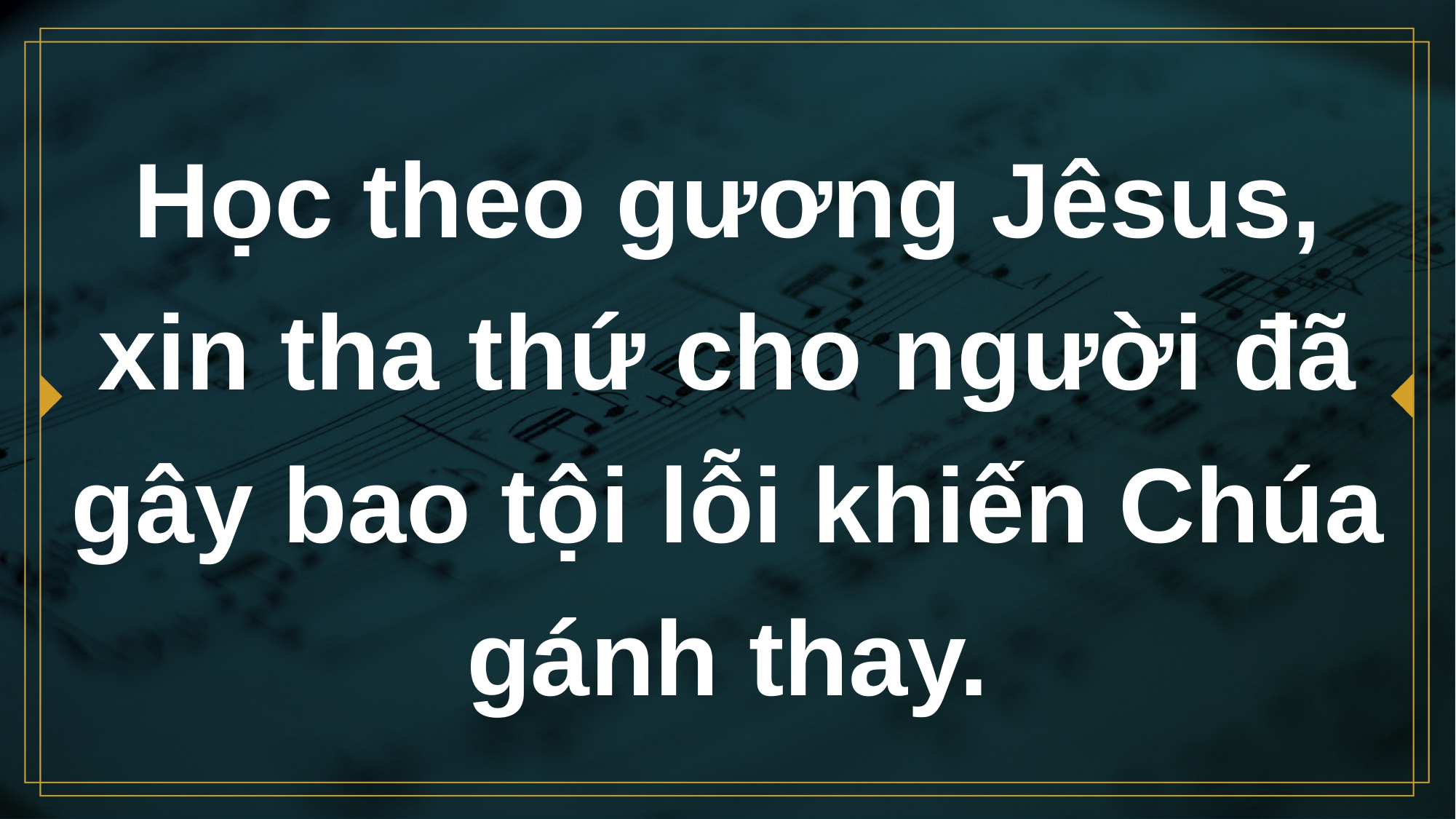

# Học theo gương Jêsus, xin tha thứ cho người đã gây bao tội lỗi khiến Chúa gánh thay.